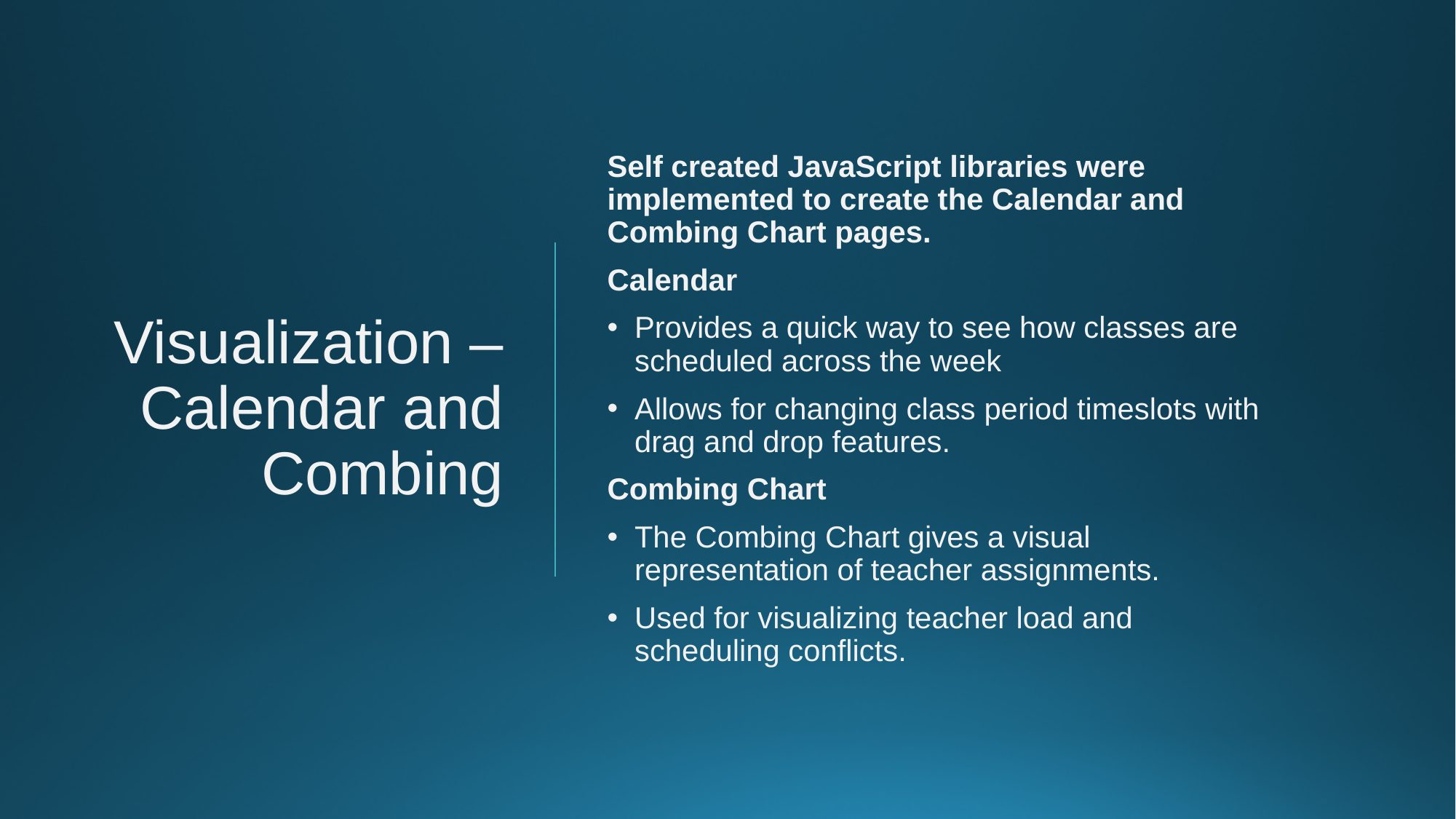

# Visualization – Calendar and Combing
Self created JavaScript libraries were implemented to create the Calendar and Combing Chart pages.
Calendar
Provides a quick way to see how classes are scheduled across the week
Allows for changing class period timeslots with drag and drop features.
Combing Chart
The Combing Chart gives a visual representation of teacher assignments.
Used for visualizing teacher load and scheduling conflicts.